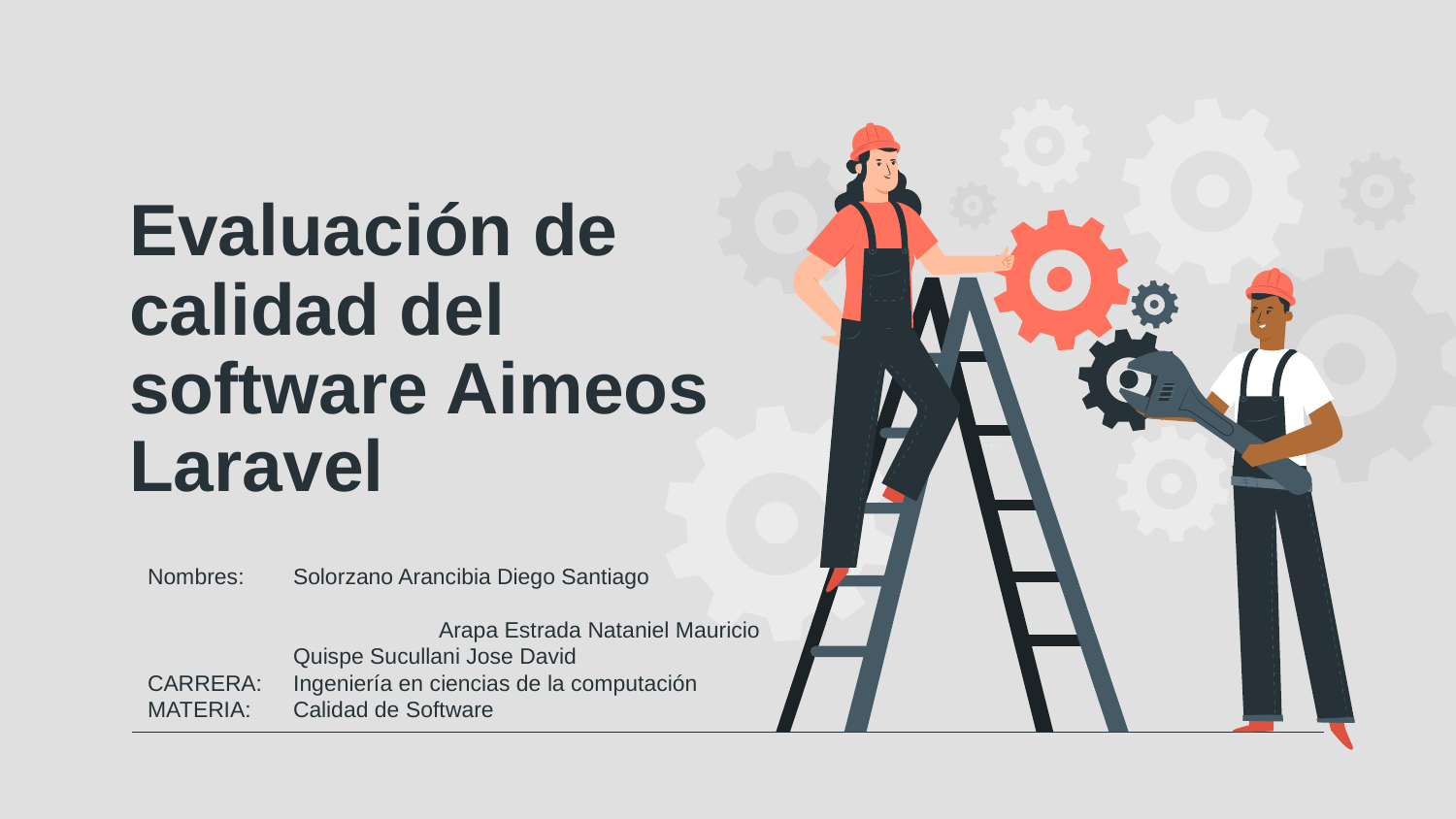

# Evaluación de calidad del software Aimeos Laravel

Nombres:     	Solorzano Arancibia Diego Santiago                                                                                                                                                                          	Arapa Estrada Nataniel Mauricio                     	Quispe Sucullani Jose David
CARRERA:   	Ingeniería en ciencias de la computación
MATERIA:   	Calidad de Software